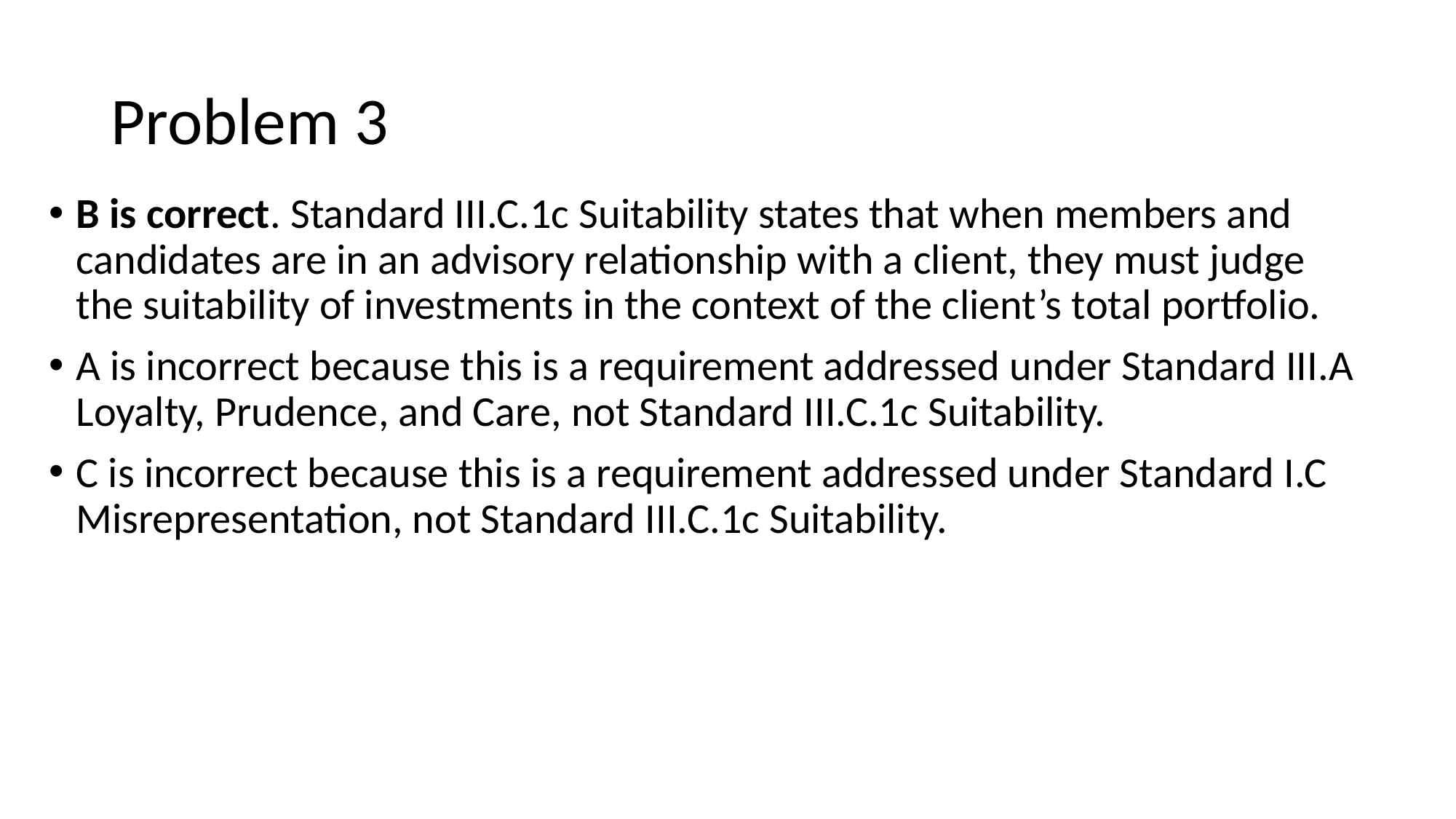

# Problem 3
B is correct. Standard III.C.1c Suitability states that when members and candidates are in an advisory relationship with a client, they must judge the suitability of investments in the context of the client’s total portfolio.
A is incorrect because this is a requirement addressed under Standard III.A Loyalty, Prudence, and Care, not Standard III.C.1c Suitability.
C is incorrect because this is a requirement addressed under Standard I.C Misrepresentation, not Standard III.C.1c Suitability.